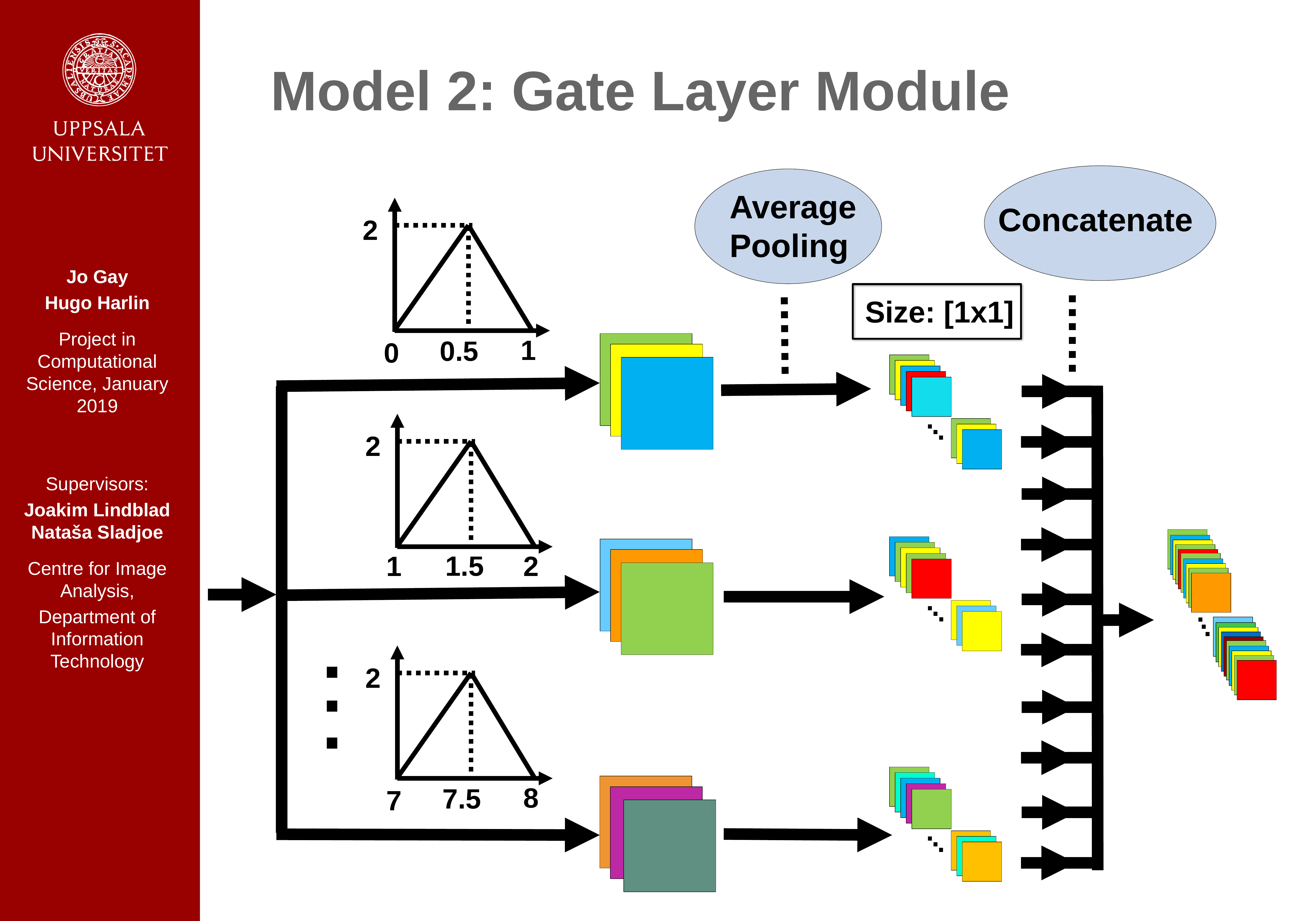

# Model 2: Gate Layer Module

Average Pooling
Concatenate
2
Jo Gay
Hugo Harlin

Project in Computational Science, January 2019

Supervisors:
Joakim Lindblad Nataša Sladjoe

Centre for Image Analysis,
Department of Information Technology

Size: [1x1]
1
0.5
0

.
.
.

2

1.5
1
2

.
.
.
.
.

.

.

.

2

.

8
7.5
7

.
.
.